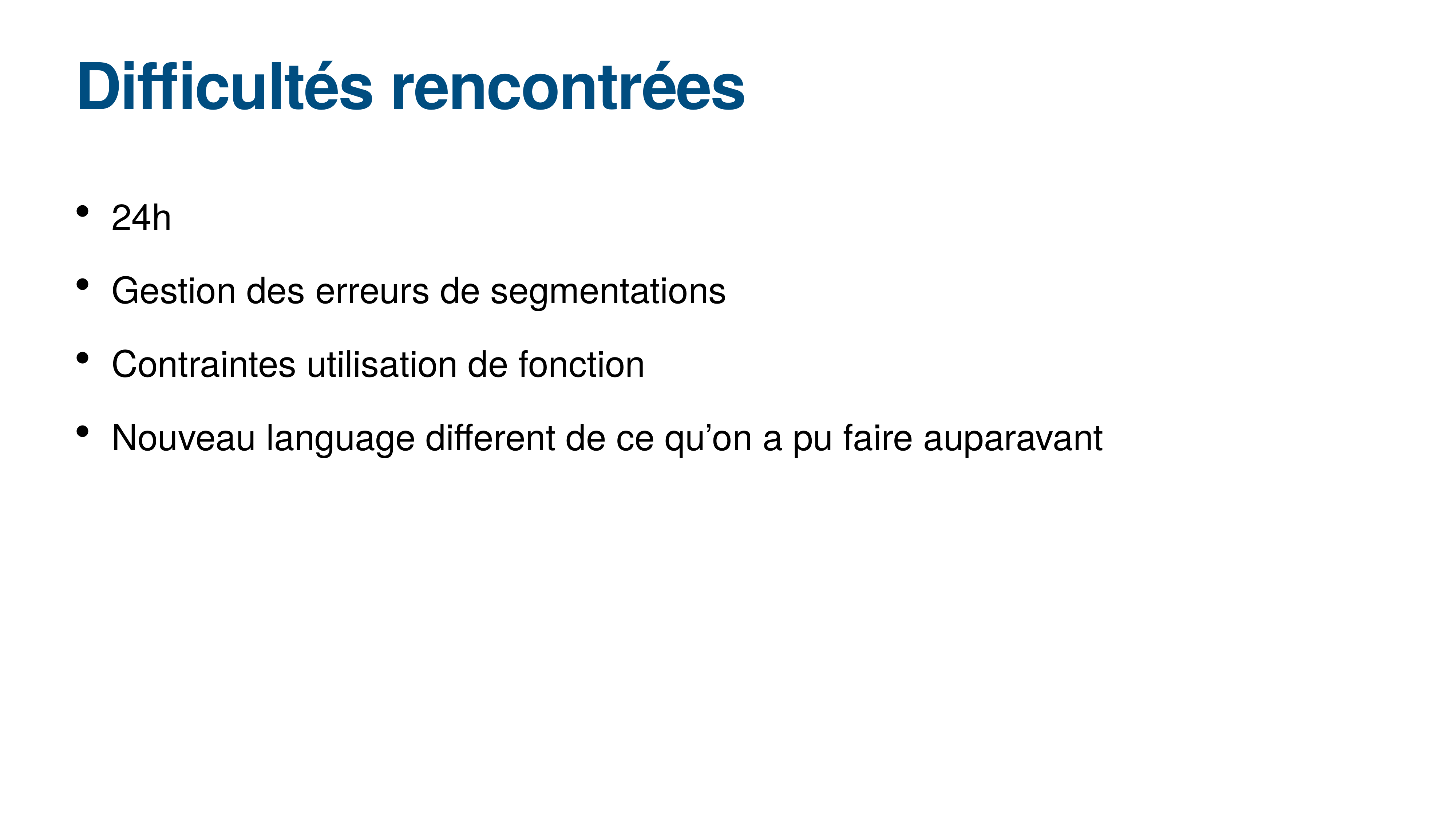

# Difficultés rencontrées
24h
Gestion des erreurs de segmentations
Contraintes utilisation de fonction
Nouveau language different de ce qu’on a pu faire auparavant